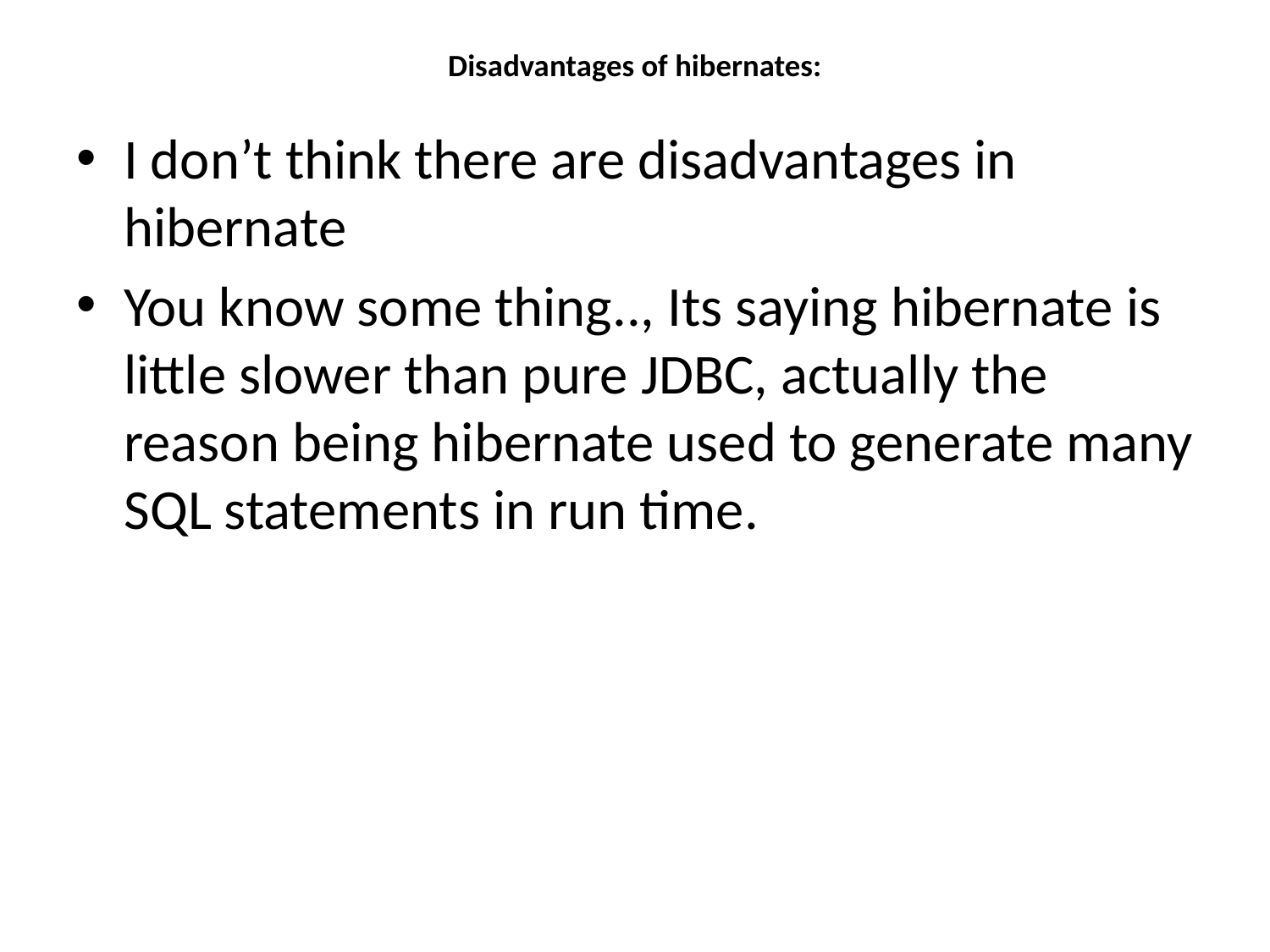

# Disadvantages of hibernates:
I don’t think there are disadvantages in hibernate
You know some thing.., Its saying hibernate is little slower than pure JDBC, actually the reason being hibernate used to generate many SQL statements in run time.